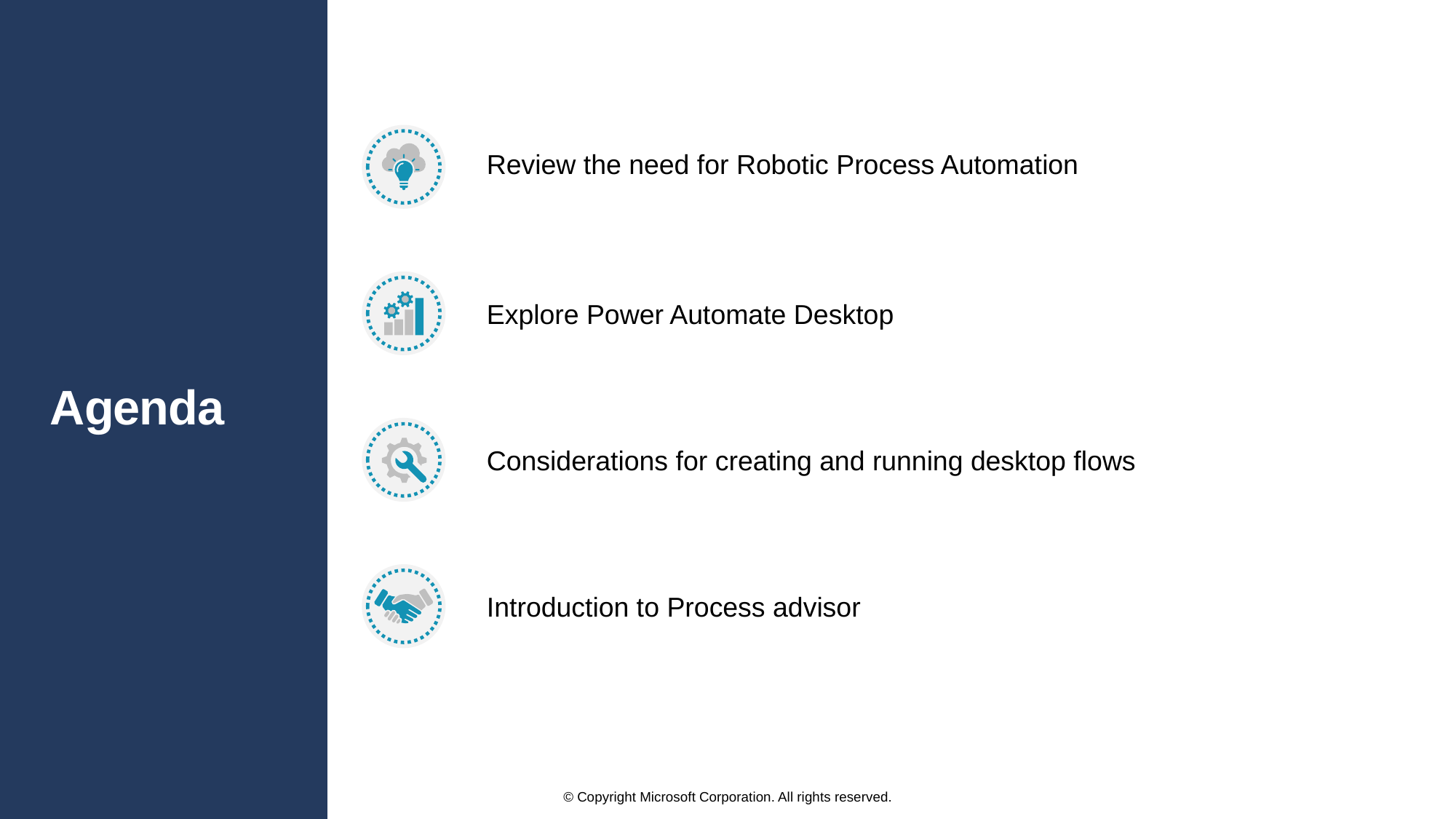

Review the need for Robotic Process Automation

Explore Power Automate Desktop

# Agenda
Considerations for creating and running desktop flows

Introduction to Process advisor